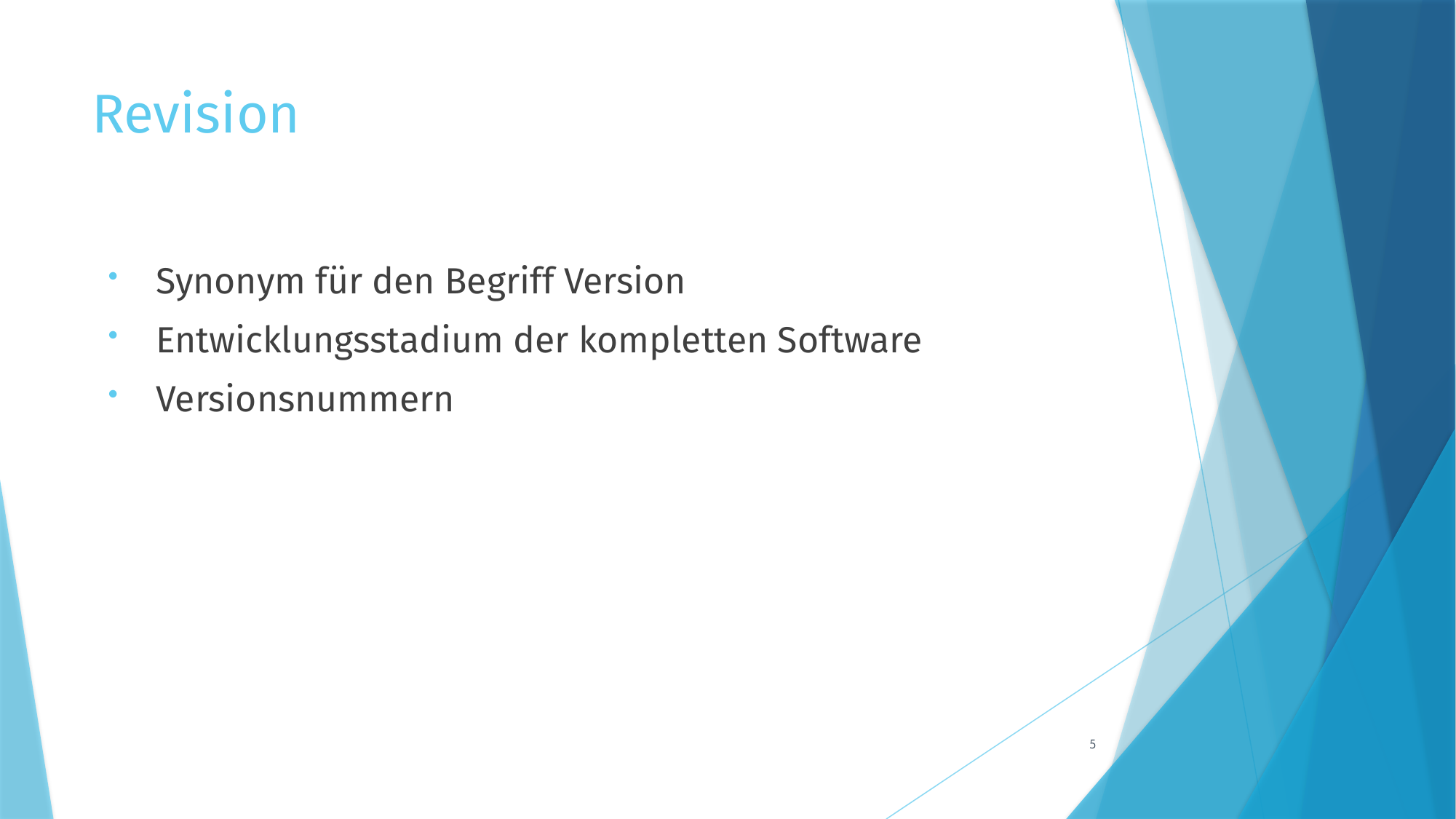

# Revision
Synonym für den Begriff Version
Entwicklungsstadium der kompletten Software
Versionsnummern
5